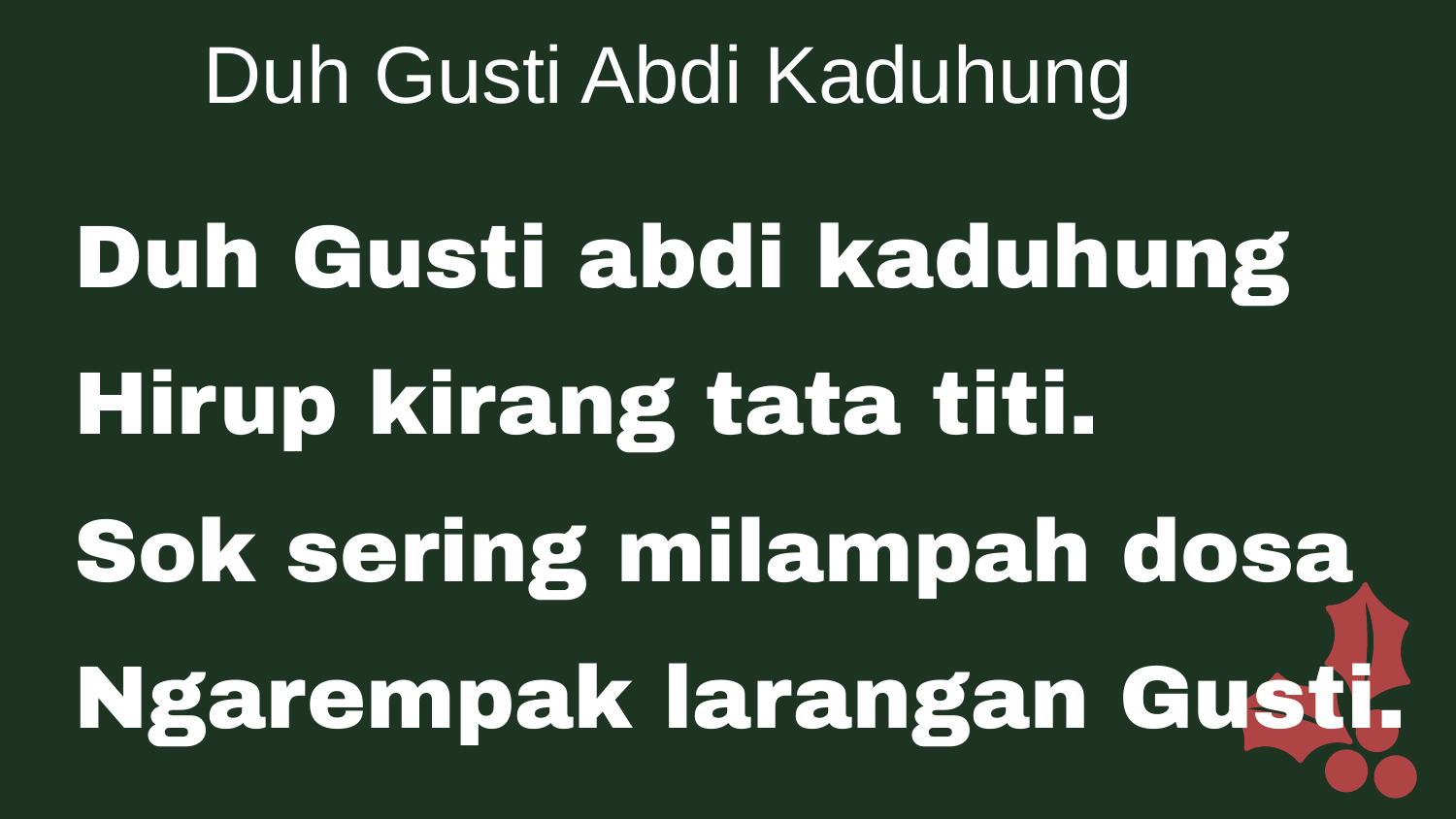

Duh Gusti Abdi Kaduhung
Duh Gusti abdi kaduhung
Hirup kirang tata titi.
Sok sering milampah dosa
Ngarempak larangan Gusti.